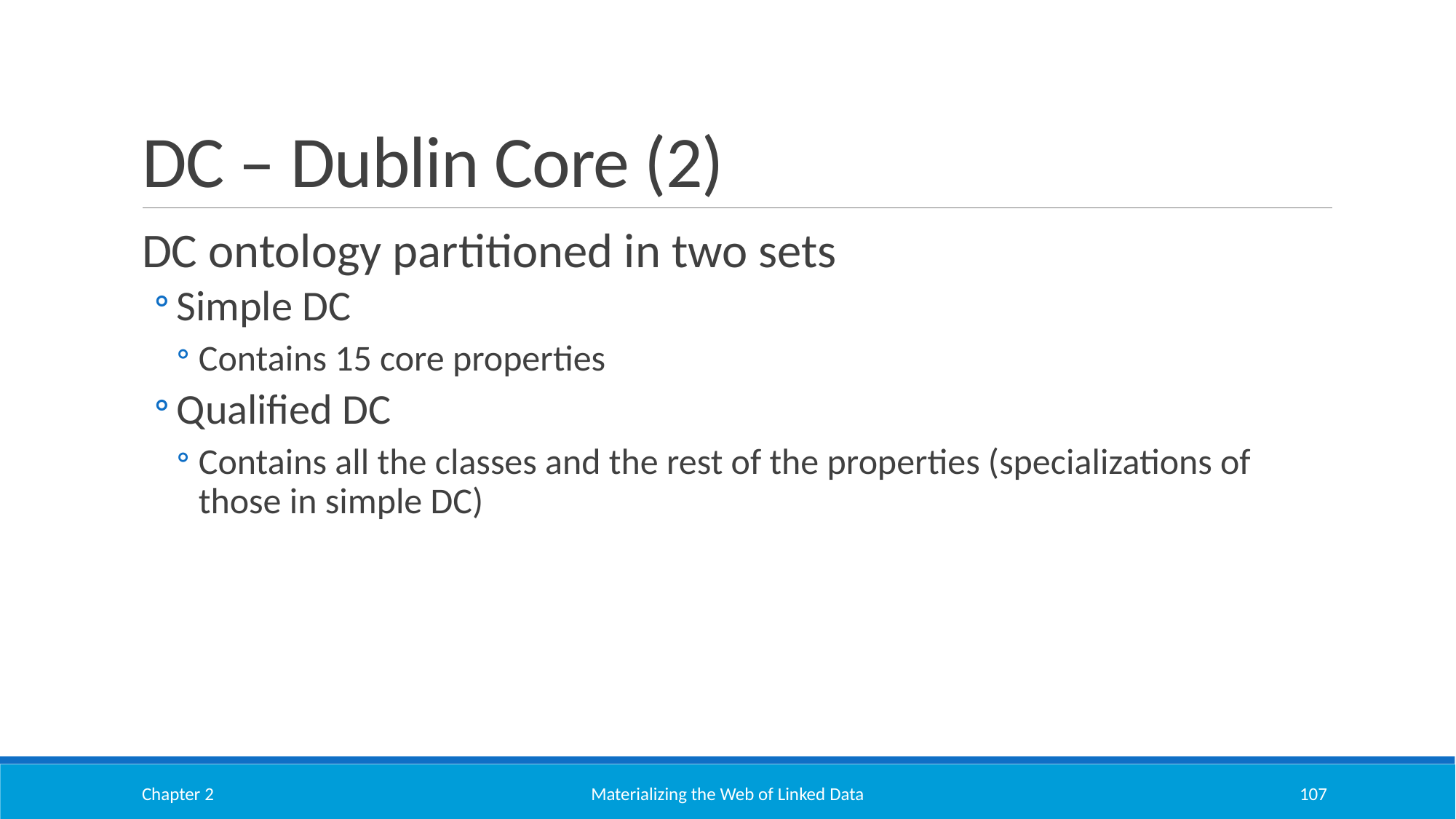

# DC – Dublin Core (2)
DC ontology partitioned in two sets
Simple DC
Contains 15 core properties
Qualified DC
Contains all the classes and the rest of the properties (specializations of those in simple DC)
Chapter 2
Materializing the Web of Linked Data
107